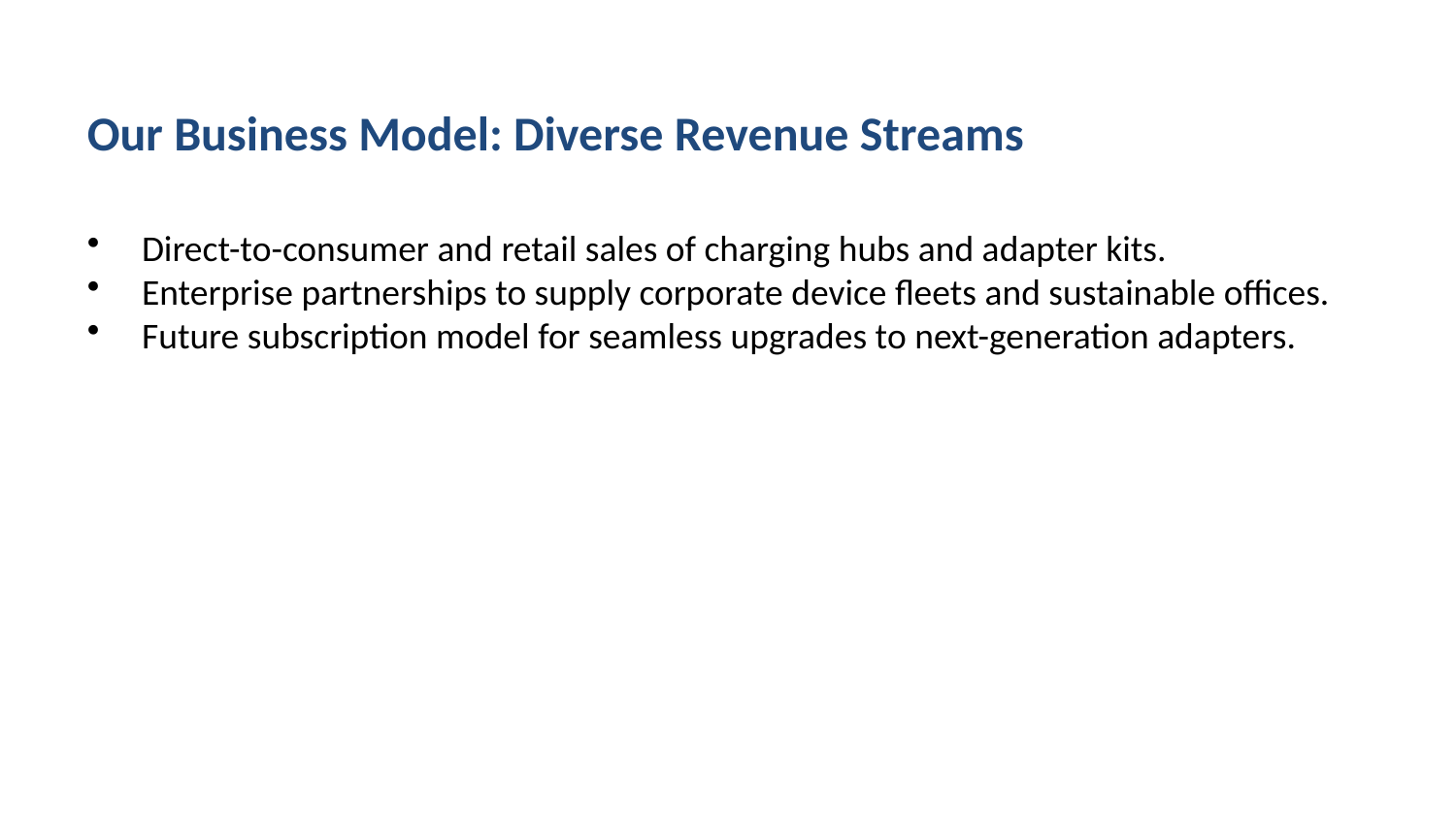

Our Business Model: Diverse Revenue Streams
Direct-to-consumer and retail sales of charging hubs and adapter kits.
Enterprise partnerships to supply corporate device fleets and sustainable offices.
Future subscription model for seamless upgrades to next-generation adapters.